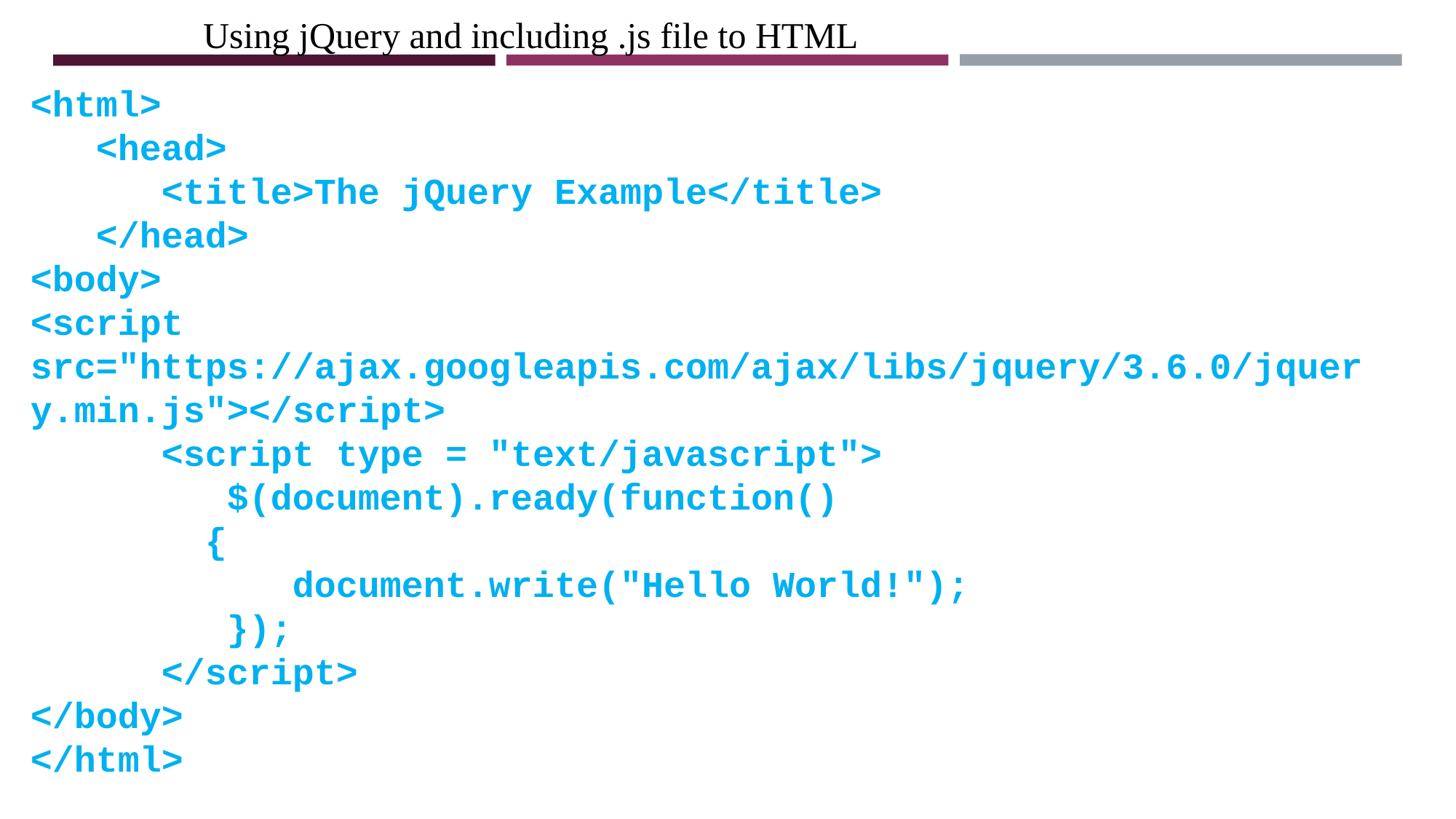

Using jQuery and including .js file to HTML

<html>
   <head>
      <title>The jQuery Example</title>
   </head>
<body>
<script src="https://ajax.googleapis.com/ajax/libs/jquery/3.6.0/jquery.min.js"></script>
      <script type = "text/javascript">
         $(document).ready(function()
        {
            document.write("Hello World!");
         });
      </script>
</body>
</html>